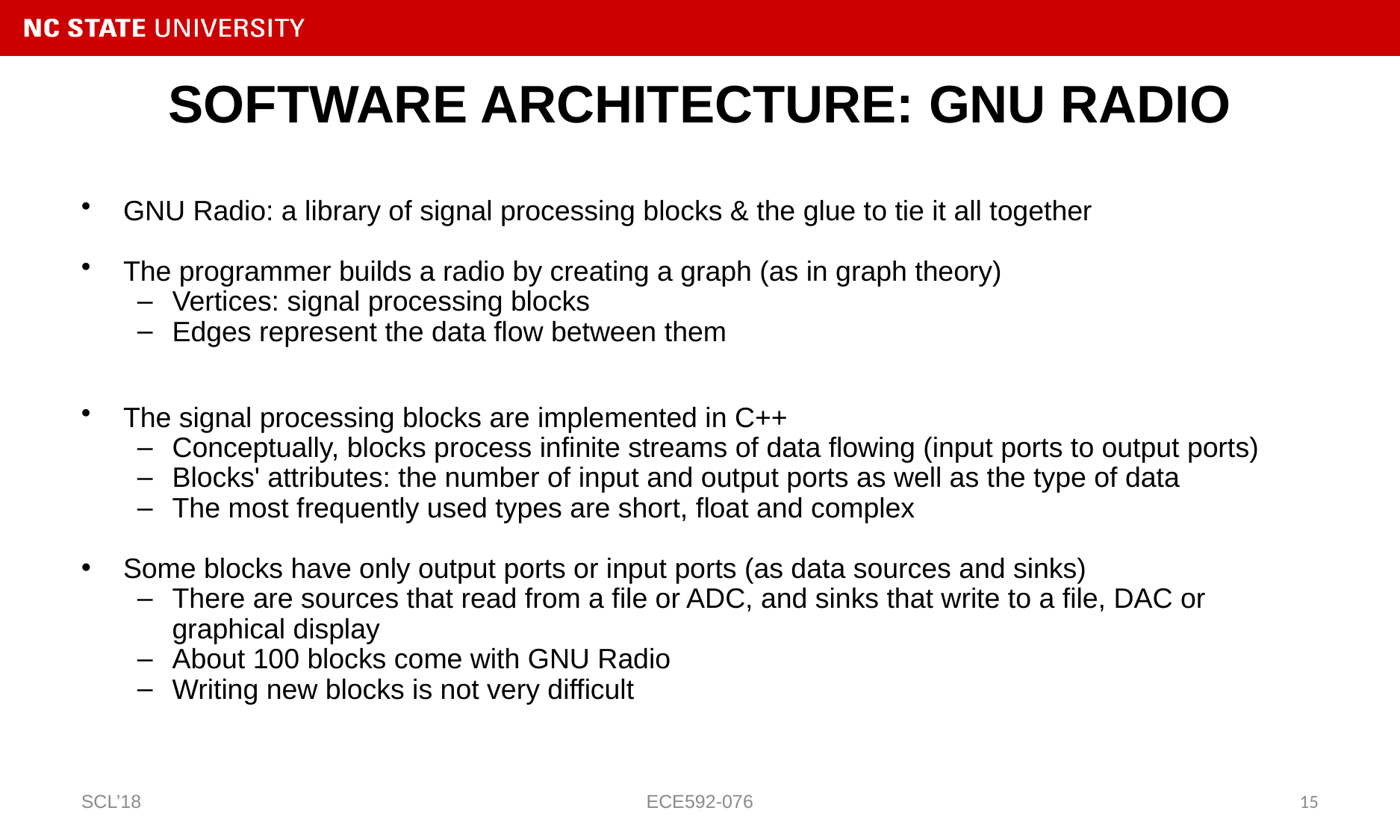

# SOFTWARE ARCHITECTURE: GNU RADIO

GNU Radio: a library of signal processing blocks & the glue to tie it all together

The programmer builds a radio by creating a graph (as in graph theory)
Vertices: signal processing blocks
Edges represent the data flow between them

The signal processing blocks are implemented in C++
Conceptually, blocks process infinite streams of data flowing (input ports to output ports)
Blocks' attributes: the number of input and output ports as well as the type of data
The most frequently used types are short, float and complex

Some blocks have only output ports or input ports (as data sources and sinks)
There are sources that read from a file or ADC, and sinks that write to a file, DAC or graphical display
About 100 blocks come with GNU Radio
Writing new blocks is not very difficult
SCL’18
ECE592-076
15